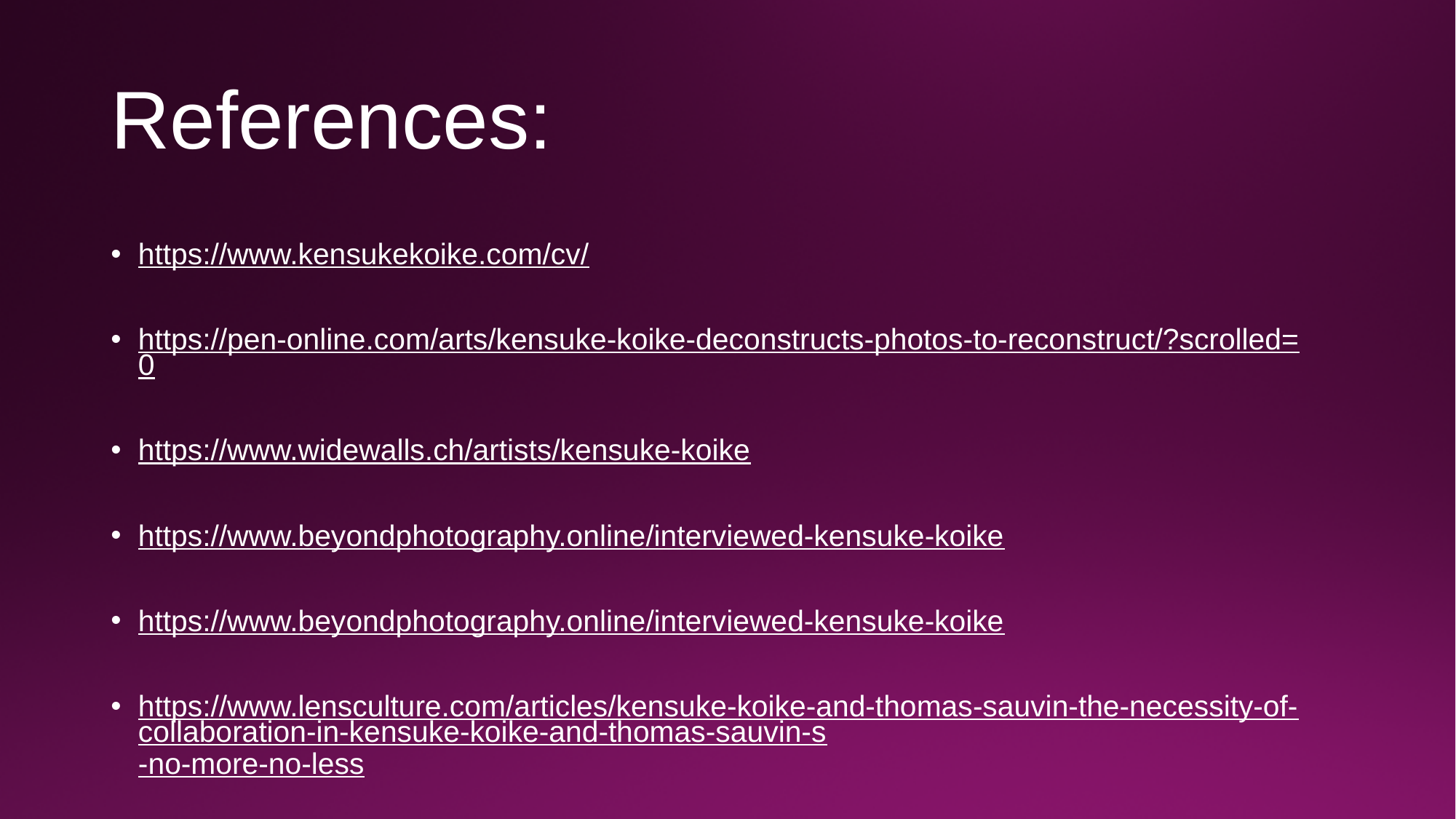

# References:
https://www.kensukekoike.com/cv/

https://pen-online.com/arts/kensuke-koike-deconstructs-photos-to-reconstruct/?scrolled=0

https://www.widewalls.ch/artists/kensuke-koike

https://www.beyondphotography.online/interviewed-kensuke-koike

https://www.beyondphotography.online/interviewed-kensuke-koike

https://www.lensculture.com/articles/kensuke-koike-and-thomas-sauvin-the-necessity-of-collaboration-in-kensuke-koike-and-thomas-sauvin-s-no-more-no-less